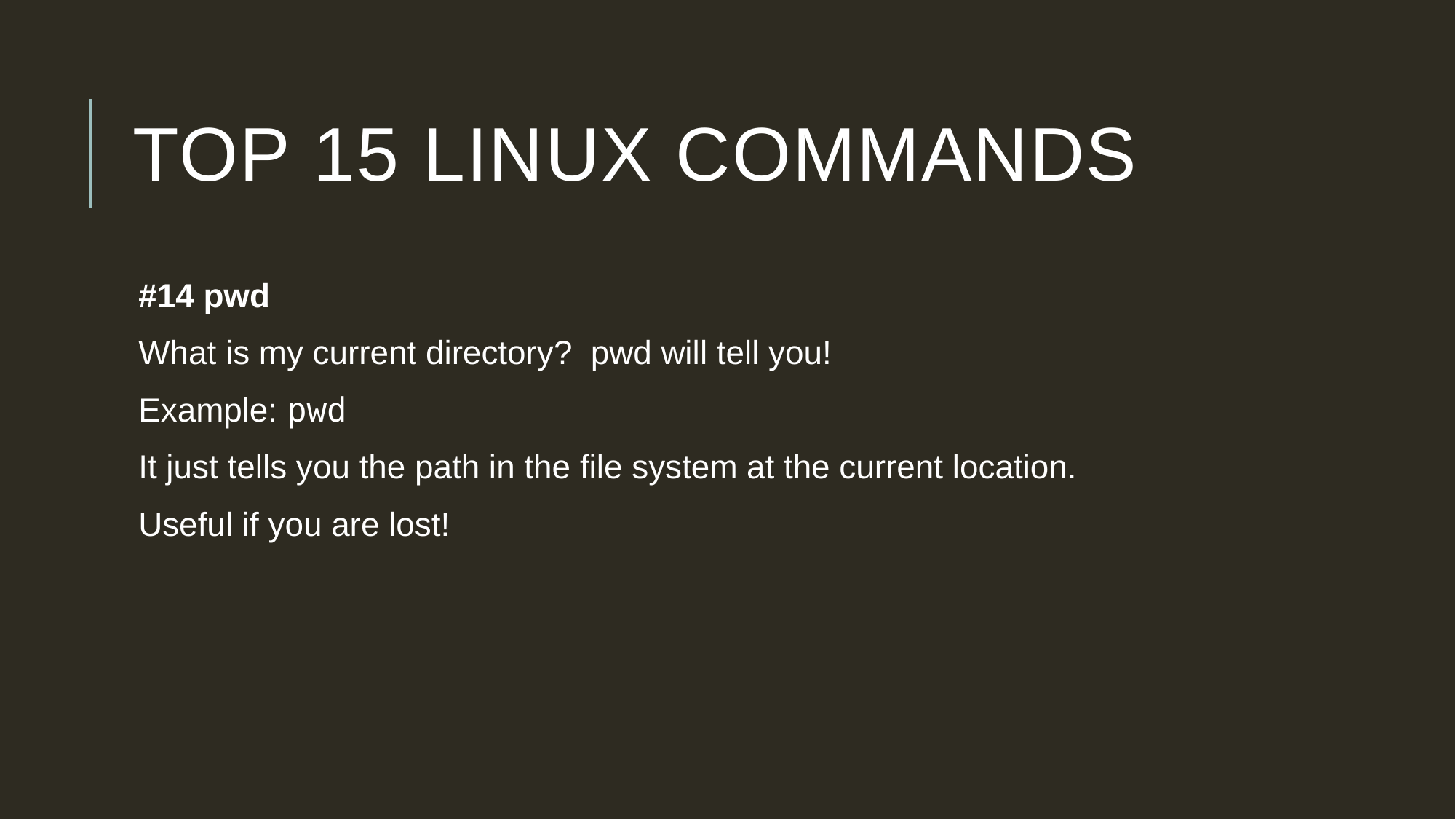

# Top 15 linux commands
#14 pwd
What is my current directory?  pwd will tell you!
Example: pwd
It just tells you the path in the file system at the current location.
Useful if you are lost!